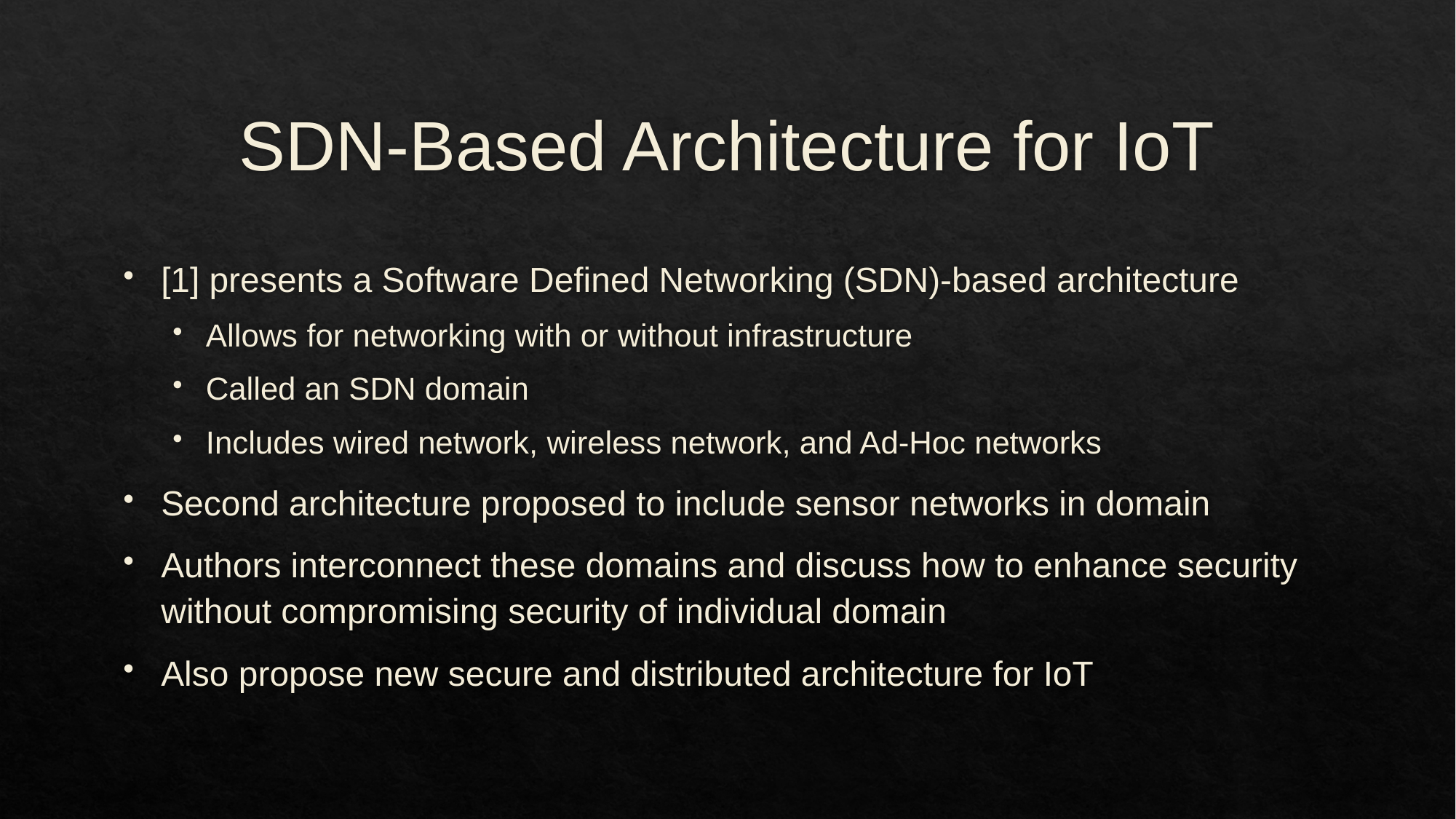

# SDN-Based Architecture for IoT
[1] presents a Software Defined Networking (SDN)-based architecture
Allows for networking with or without infrastructure
Called an SDN domain
Includes wired network, wireless network, and Ad-Hoc networks
Second architecture proposed to include sensor networks in domain
Authors interconnect these domains and discuss how to enhance security without compromising security of individual domain
Also propose new secure and distributed architecture for IoT